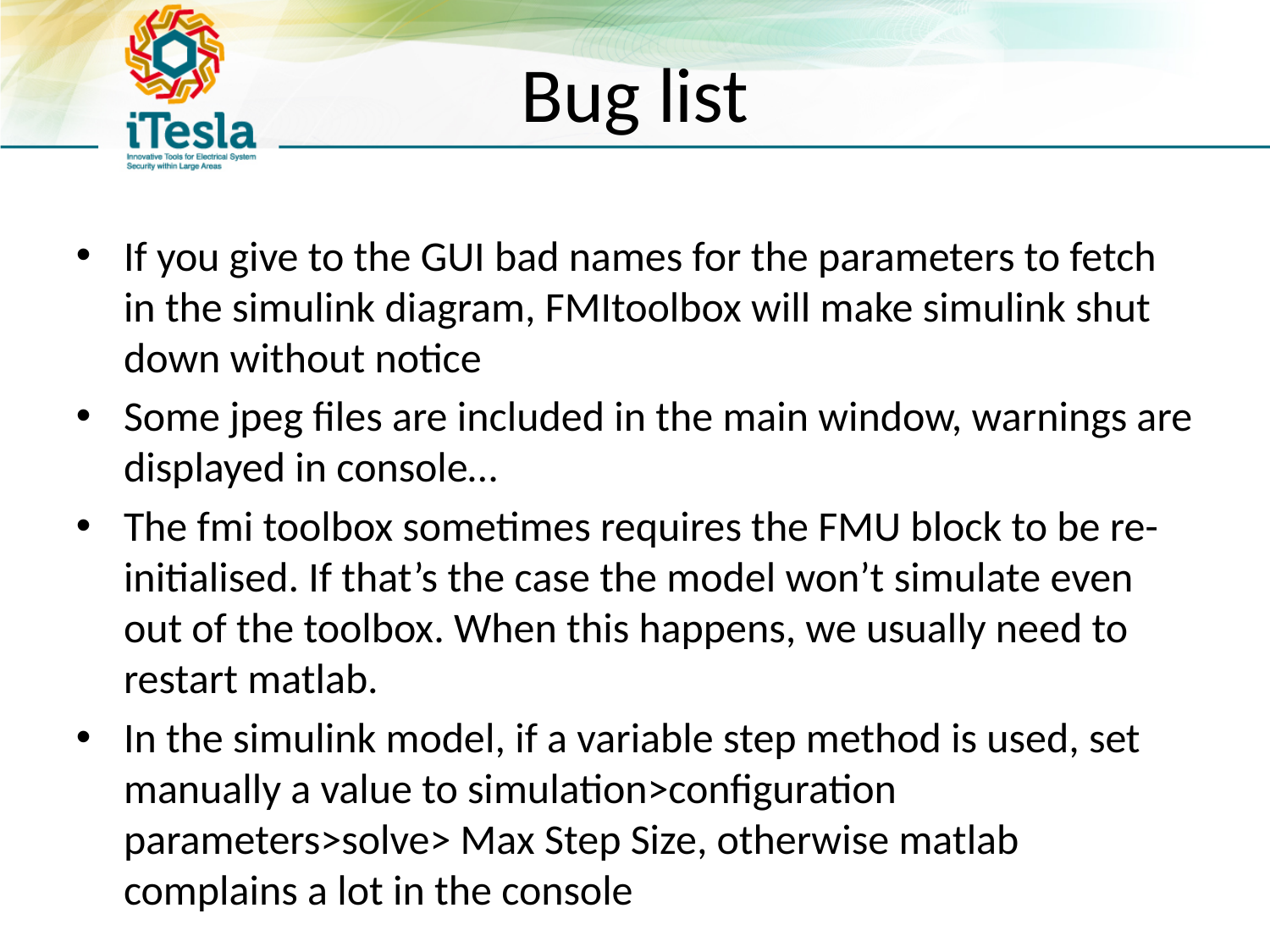

# Bug list
If you give to the GUI bad names for the parameters to fetch in the simulink diagram, FMItoolbox will make simulink shut down without notice
Some jpeg files are included in the main window, warnings are displayed in console…
The fmi toolbox sometimes requires the FMU block to be re-initialised. If that’s the case the model won’t simulate even out of the toolbox. When this happens, we usually need to restart matlab.
In the simulink model, if a variable step method is used, set manually a value to simulation>configuration parameters>solve> Max Step Size, otherwise matlab complains a lot in the console